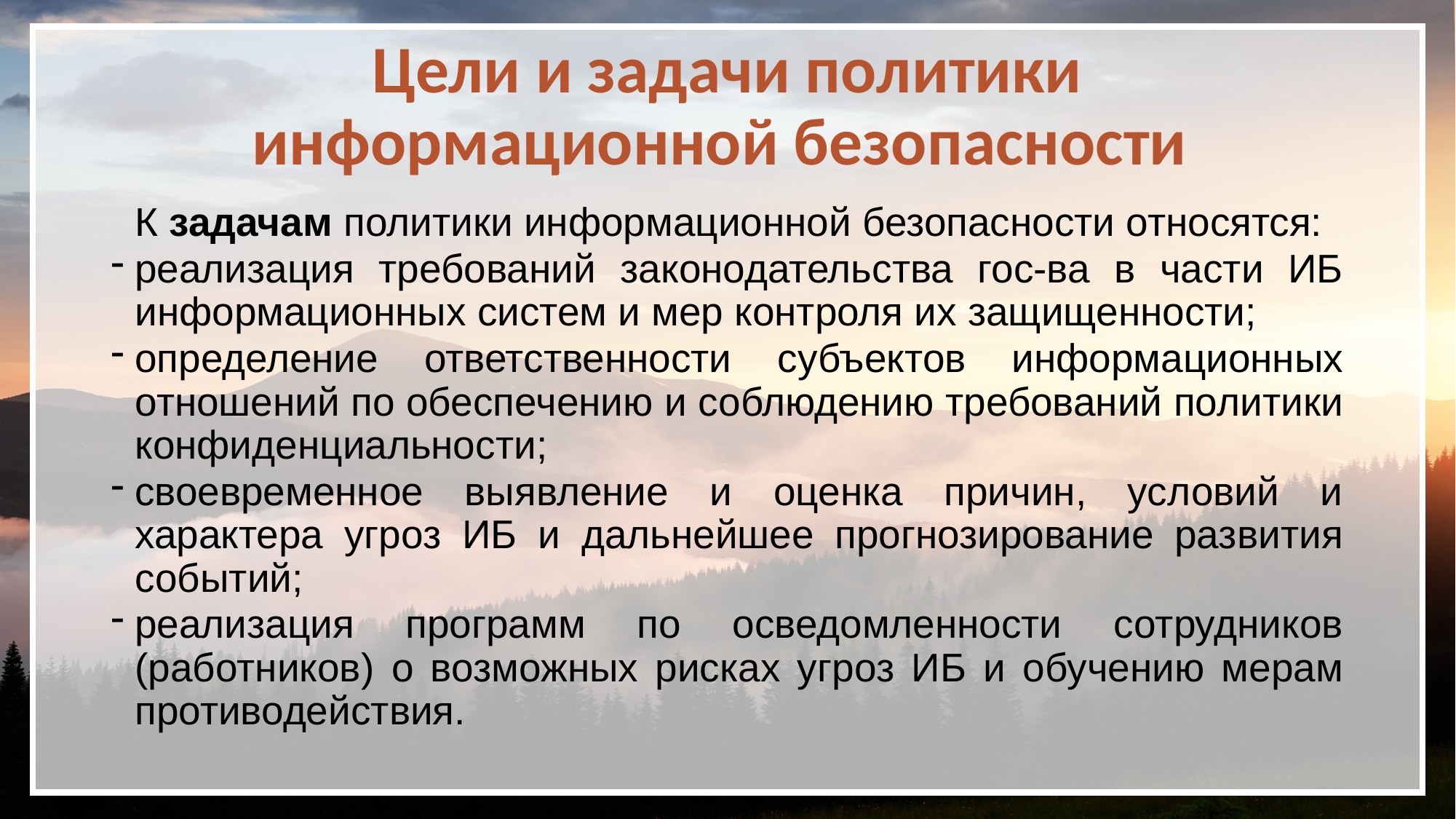

# Цели и задачи политики информационной безопасности
	К задачам политики информационной безопасности относятся:
реализация требований законодательства гос-ва в части ИБ информационных систем и мер контроля их защищенности;
определение ответственности субъектов информационных отношений по обеспечению и соблюдению требований политики конфиденциальности;
своевременное выявление и оценка причин, условий и характера угроз ИБ и дальнейшее прогнозирование развития событий;
реализация программ по осведомленности сотрудников (работников) о возможных рисках угроз ИБ и обучению мерам противодействия.